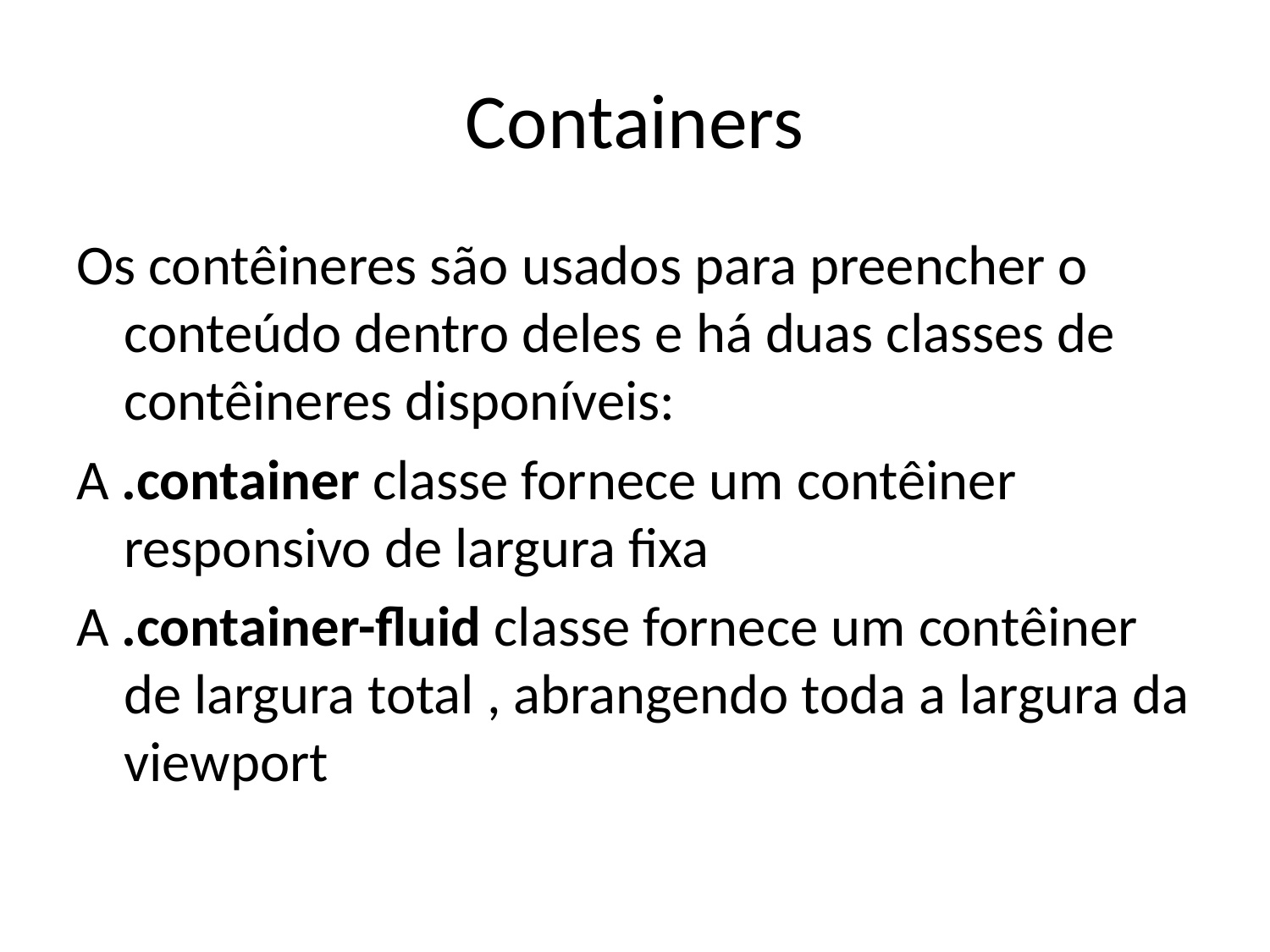

# Containers
Os contêineres são usados ​​para preencher o conteúdo dentro deles e há duas classes de contêineres disponíveis:
A .container classe fornece um contêiner responsivo de largura fixa
A .container-fluid classe fornece um contêiner de largura total , abrangendo toda a largura da viewport